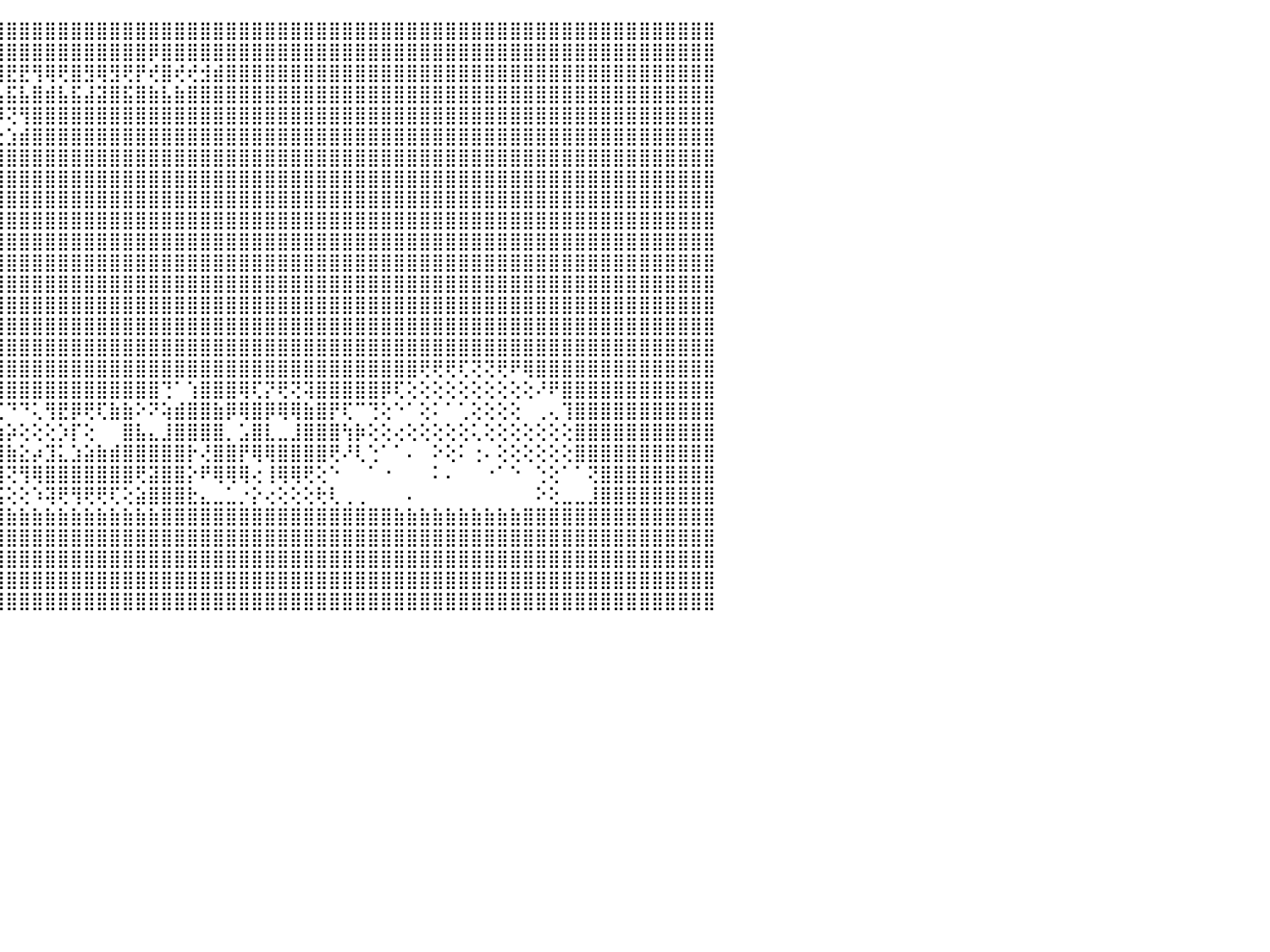

⣿⣿⣿⣿⣿⣿⣿⣿⣿⣿⣿⣿⣿⣿⣿⣿⣿⣿⣿⣿⣿⣿⣿⣿⣿⣿⣿⣿⣿⣿⣿⣿⣿⣿⣿⣿⣿⣿⣿⣿⣿⣿⣿⣿⣿⣿⣿⣿⣿⣿⣿⣿⣿⣿⣿⣿⣿⣿⣿⣿⣿⣿⣿⣿⣿⣿⣿⣿⣿⣿⣿⣿⣿⣿⣿⣿⣿⣿⣿⣿⣿⣿⣿⣿⣿⣿⣿⣿⣿⣿⣿⣿⣿⣿⣿⣿⣿⣿⣿⣿⠀
⣿⣿⣿⣿⣿⣿⣿⣿⣿⣿⣿⣿⣿⣿⣿⣿⣿⣿⣿⣿⣿⣿⣿⣿⣿⣿⣿⣿⣿⣿⣿⣿⣿⣿⣿⣿⣿⣿⣿⢿⣿⣿⣿⣿⣿⣿⣿⣿⣿⣿⣿⣿⣿⣿⣿⣿⡿⣿⣿⣿⣿⣿⣿⣿⣿⣿⣿⣿⣿⣿⣿⣿⣿⣿⣿⣿⣿⣿⣿⣿⣿⣿⣿⣿⣿⣿⣿⣿⣿⣿⣿⣿⣿⣿⣿⣿⣿⣿⣿⣿⠀
⣿⣿⣿⣿⣿⣿⣟⣿⡿⢻⣻⢿⢿⣿⡟⡿⣿⢿⢟⡿⢿⣟⣟⢿⢿⢟⡻⡟⣟⡿⣿⣿⢿⡿⣿⡿⢞⣿⡾⢻⢺⢟⡞⣟⣿⣟⣟⢻⢿⢟⣿⣻⢿⣻⢟⡟⢞⣿⢞⢞⣺⣾⣿⣿⣿⣿⣿⣿⣿⣿⣿⣿⣿⣿⣿⣿⣿⣿⣿⣿⣿⣿⣿⣿⣿⣿⣿⣿⣿⣿⣿⣿⣿⣿⣿⣿⣿⣿⣿⣿⠀
⣿⣿⣿⣿⣿⣿⣵⣿⣷⣾⣯⣮⣵⣷⣽⣵⣿⣽⣿⣯⣧⣿⣿⣿⣿⣾⣽⣷⣿⣵⣿⣽⡝⢫⣿⣷⢕⢻⢇⢝⠼⣾⣯⣾⣧⣯⣧⣿⣾⣧⣯⣼⣽⣿⣯⣿⣷⣧⣷⣿⣿⣿⣿⣿⣿⣿⣿⣿⣿⣿⣿⣿⣿⣿⣿⣿⣿⣿⣿⣿⣿⣿⣿⣿⣿⣿⣿⣿⣿⣿⣿⣿⣿⣿⣿⣿⣿⣿⣿⣿⠀
⣿⣿⣿⣿⣿⣿⣿⣿⣿⣿⣿⣿⣿⣿⣿⣿⣿⣿⣿⣿⣿⣿⣿⣿⣿⣿⣿⣿⣿⣿⣿⡻⢕⢕⢻⣿⡕⢕⣵⡇⢔⣼⢝⢝⡿⢝⢻⣿⣿⣿⣿⣿⣿⣿⣿⣿⣿⣿⣿⣿⣿⣿⣿⣿⣿⣿⣿⣿⣿⣿⣿⣿⣿⣿⣿⣿⣿⣿⣿⣿⣿⣿⣿⣿⣿⣿⣿⣿⣿⣿⣿⣿⣿⣿⣿⣿⣿⣿⣿⣿⠀
⣿⣿⣿⣿⣿⣿⣿⣿⣿⣿⣿⣿⣿⣿⣿⣿⣿⣿⣿⣿⣿⣿⣿⣿⣿⡿⢏⢻⢝⢹⡳⢕⢜⣕⢍⣿⣧⣵⣿⣧⣜⢇⢕⢌⢕⣱⣾⣿⣿⣿⣿⣿⣿⣿⣿⣿⣿⣿⣿⣿⣿⣿⣿⣿⣿⣿⣿⣿⣿⣿⣿⣿⣿⣿⣿⣿⣿⣿⣿⣿⣿⣿⣿⣿⣿⣿⣿⣿⣿⣿⣿⣿⣿⣿⣿⣿⣿⣿⣿⣿⠀
⣿⣿⣿⣿⣿⣿⣿⣿⣿⣿⣿⣿⣿⣿⣿⣿⣿⣿⣿⣿⣿⣿⣿⣿⣿⢇⢵⢕⢕⣧⣕⣱⣼⣿⣿⣿⣿⣿⣿⣿⣿⣿⣧⣵⣾⣿⣿⣿⣿⣿⣿⣿⣿⣿⣿⣿⣿⣿⣿⣿⣿⣿⣿⣿⣿⣿⣿⣿⣿⣿⣿⣿⣿⣿⣿⣿⣿⣿⣿⣿⣿⣿⣿⣿⣿⣿⣿⣿⣿⣿⣿⣿⣿⣿⣿⣿⣿⣿⣿⣿⠀
⣿⣿⣿⣿⣿⣿⣿⣿⣿⣿⣿⣿⣿⣿⣿⣿⣿⣿⣿⣿⣿⣿⣿⣿⣿⣧⣵⣕⣕⣜⣿⣿⣿⣿⣿⣿⣿⣿⣿⣿⣿⣿⣿⣿⣿⣿⣿⣿⣿⣿⣿⣿⣿⣿⣿⣿⣿⣿⣿⣿⣿⣿⣿⣿⣿⣿⣿⣿⣿⣿⣿⣿⣿⣿⣿⣿⣿⣿⣿⣿⣿⣿⣿⣿⣿⣿⣿⣿⣿⣿⣿⣿⣿⣿⣿⣿⣿⣿⣿⣿⠀
⣿⣿⣿⣿⣿⣿⣿⣿⣿⣿⣿⣿⣿⣿⣿⣿⣿⣿⣿⣿⣿⣿⣿⣿⣿⣿⣿⣿⣿⣿⣿⣿⣿⣿⣿⣿⣿⣿⣿⣿⣿⣿⣿⣿⣿⣿⣿⣿⣿⣿⣿⣿⣿⣿⣿⣿⣿⣿⣿⣿⣿⣿⣿⣿⣿⣿⣿⣿⣿⣿⣿⣿⣿⣿⣿⣿⣿⣿⣿⣿⣿⣿⣿⣿⣿⣿⣿⣿⣿⣿⣿⣿⣿⣿⣿⣿⣿⣿⣿⣿⠀
⣿⣿⣿⣿⣿⣿⣿⣿⣿⣿⣿⣿⣿⣿⣿⣿⣿⣿⣿⣿⣿⣿⣿⣿⣿⣿⣿⣿⣿⣿⣿⣿⣿⣿⣿⣿⣿⣿⣿⣿⣿⣿⣿⣿⣿⣿⣿⣿⣿⣿⣿⣿⣿⣿⣿⣿⣿⣿⣿⣿⣿⣿⣿⣿⣿⣿⣿⣿⣿⣿⣿⣿⣿⣿⣿⣿⣿⣿⣿⣿⣿⣿⣿⣿⣿⣿⣿⣿⣿⣿⣿⣿⣿⣿⣿⣿⣿⣿⣿⣿⠀
⣿⣿⣿⣿⣿⣿⣿⣿⣿⣿⣿⣿⣿⣿⣿⣿⣿⣿⣿⣿⣿⣿⣿⣿⣿⣿⣿⣿⣿⣿⣿⣿⣿⣿⣿⣿⣿⣿⣿⣿⣿⣿⣿⣿⣿⣿⣿⣿⣿⣿⣿⣿⣿⣿⣿⣿⣿⣿⣿⣿⣿⣿⣿⣿⣿⣿⣿⣿⣿⣿⣿⣿⣿⣿⣿⣿⣿⣿⣿⣿⣿⣿⣿⣿⣿⣿⣿⣿⣿⣿⣿⣿⣿⣿⣿⣿⣿⣿⣿⣿⠀
⣿⣿⣿⣿⣿⣿⣿⣿⣿⣿⣿⣿⣿⣿⣿⣿⣿⣿⣿⣿⣿⣿⣿⣿⣿⣿⣿⣿⣿⣿⣿⣿⣿⣿⣿⣿⣿⣿⣿⣿⣿⣿⣿⣿⣿⣿⣿⣿⣿⣿⣿⣿⣿⣿⣿⣿⣿⣿⣿⣿⣿⣿⣿⣿⣿⣿⣿⣿⣿⣿⣿⣿⣿⣿⣿⣿⣿⣿⣿⣿⣿⣿⣿⣿⣿⣿⣿⣿⣿⣿⣿⣿⣿⣿⣿⣿⣿⣿⣿⣿⠀
⣿⣿⣿⣿⣿⣿⣿⣿⣿⣿⣿⣿⣿⣿⣿⣿⣿⣿⣿⣿⣿⣿⣿⣿⣿⣿⣿⣿⣿⣿⣿⣿⣿⣿⣿⣿⣿⣿⣿⣿⣿⣿⣿⣿⣿⣿⣿⣿⣿⣿⣿⣿⣿⣿⣿⣿⣿⣿⣿⣿⣿⣿⣿⣿⣿⣿⣿⣿⣿⣿⣿⣿⣿⣿⣿⣿⣿⣿⣿⣿⣿⣿⣿⣿⣿⣿⣿⣿⣿⣿⣿⣿⣿⣿⣿⣿⣿⣿⣿⣿⠀
⣿⣿⣿⣿⣿⣿⣿⣿⣿⣿⣿⣿⣿⣿⣿⣿⣿⣿⣿⣿⣿⣿⣿⣿⣿⣿⣿⣿⣿⣿⣿⣿⣿⣿⣿⣿⣿⣿⣿⣿⣿⣿⣿⣿⣿⣿⣿⣿⣿⣿⣿⣿⣿⣿⣿⣿⣿⣿⣿⣿⣿⣿⣿⣿⣿⣿⣿⣿⣿⣿⣿⣿⣿⣿⣿⣿⣿⣿⣿⣿⣿⣿⣿⣿⣿⣿⣿⣿⣿⣿⣿⣿⣿⣿⣿⣿⣿⣿⣿⣿⠀
⣿⣿⣿⣿⣿⣿⣿⣿⣿⣿⣿⣿⣿⣿⣿⣿⣿⣿⣿⣿⣿⣿⣿⣿⣿⣿⣿⣿⣿⣿⣿⣿⣿⣿⣿⣿⣿⣿⣿⣿⣿⣿⣿⣿⣿⣿⣿⣿⣿⣿⣿⣿⣿⣿⣿⣿⣿⣿⣿⣿⣿⣿⣿⣿⣿⣿⣿⣿⣿⣿⣿⣿⣿⣿⣿⣿⣿⣿⣿⣿⣿⣿⣿⣿⣿⣿⣿⣿⣿⣿⣿⣿⣿⣿⣿⣿⣿⣿⣿⣿⠀
⣿⣿⣿⣿⣿⣿⣿⣿⣿⣿⣿⣿⣿⣿⣿⣿⣿⣿⣿⣿⣿⣿⣿⣿⣿⣿⣿⣿⣿⣿⣿⣿⣿⣿⣿⣿⣿⣿⣿⣿⣿⣿⣿⣿⣿⣿⣿⣿⣿⣿⣿⣿⣿⣿⣿⣿⣿⣿⣿⣿⣿⣿⣿⣿⣿⣿⣿⣿⣿⣿⣿⣿⣿⣿⣿⣿⣿⣿⣿⣿⣿⣿⣿⣿⣿⣿⣿⣿⣿⣿⣿⣿⣿⣿⣿⣿⣿⣿⣿⣿⠀
⣿⣿⣿⣿⣿⣿⣿⣿⣿⣿⣿⣿⣿⣿⣿⣿⣿⣿⣿⣿⣿⣿⣿⣿⣿⣿⣿⣿⣿⣿⡿⢟⢟⢏⢝⢝⢟⢟⢿⣿⣿⣿⣿⣿⣿⣿⣿⣿⣿⣿⣿⣿⣿⣿⣿⣿⣿⣿⣿⣿⣿⣿⣿⣿⣿⣿⣿⣿⣿⣿⣿⣿⣿⣿⣿⣿⣿⢟⢟⢟⢏⢝⢝⢟⠟⢿⣿⣿⣿⣿⣿⣿⣿⣿⣿⣿⣿⣿⣿⣿⠀
⣿⣿⣿⣿⣿⣿⣿⣿⣿⣿⣿⡟⠋⠙⠛⢻⣿⣻⣿⣿⣿⣿⣿⣝⠉⢹⣿⣿⢿⢫⣵⣷⣵⣿⣿⣿⣿⣿⣿⡜⣿⣿⣿⣿⣿⣿⣿⣿⣿⣿⣿⣿⣿⣿⣿⣿⣿⢙⠁⢱⣿⣿⣿⢿⢏⡝⢟⢝⢽⣿⣿⣿⣿⣿⡿⢏⢕⢕⢕⢕⢕⢕⢕⢕⢕⢕⠜⠟⣿⣿⣿⣿⣿⣿⣿⣿⣿⣿⣿⣿⠀
⣿⣿⣿⣿⣿⣿⣿⣿⣿⣿⣿⣧⣤⣄⣵⣿⣿⣿⡿⠉⢹⣿⢉⠹⣷⣿⣿⣯⢕⠁⠁⢕⢟⢍⠝⢝⢝⠝⠝⠝⢜⢻⣿⣿⢏⠙⠙⢅⢻⣟⡿⢟⢏⣷⣷⠕⠝⢵⣾⣿⣿⣷⡿⢿⣿⡿⢿⢿⣷⣿⡟⢏⠉⢙⢕⠑⠁⢕⠅⠁⢁⢕⢕⢕⢕⠀⢀⢄⢹⣿⣿⣿⣿⣿⣿⣿⣿⣿⣿⣿⠀
⣿⣿⣿⣿⣿⣿⣿⣿⣿⣿⣿⣿⣿⣿⣿⣿⣿⣿⣷⣶⣿⣿⣷⣾⣿⣿⣿⡟⠑⠀⠀⠕⠑⠀⠂⠀⠐⠐⠁⠀⠑⢌⢻⣿⣷⡵⢕⢕⢕⡱⡏⢕⠀⠀⣿⣧⣄⣸⣿⣿⣿⣿⡀⣡⣿⣇⣀⣸⣿⣿⣿⢳⡷⢕⢕⢔⢕⢕⢕⢕⢕⢅⢕⢕⢕⢕⢕⢕⢕⣿⣿⣿⣿⣿⣿⣿⣿⣿⣿⣿⠀
⣿⣿⣿⣿⣿⣿⣿⣿⣿⣿⣿⣿⣿⣿⣿⣿⣿⣿⣿⣿⡍⢟⣟⣿⣿⢯⣿⡷⠀⠀⠀⠀⠀⠀⠀⠁⠀⠀⠀⢠⣴⢕⢜⣿⣿⣷⣕⡴⣹⣅⣱⣵⣷⣾⣿⣿⣿⣿⣿⡗⢜⣿⣿⡟⢿⢿⣿⣿⣿⣿⢟⠜⢇⢑⠁⠁⠄⠀⠕⢕⠅⢐⠄⢕⢕⢕⢕⢕⢕⣿⣿⣿⣿⣿⣿⣿⣿⣿⣿⣿⠀
⣿⣿⣿⣿⣿⣿⣿⣿⣿⡇⢜⣿⣿⢜⢟⢿⢿⢻⢻⢟⢕⢜⢟⢟⢝⢕⣿⢕⢕⢔⠀⠀⠀⠀⠀⠀⠀⠀⠀⠜⢎⢕⢕⣝⣿⢝⢻⢿⣿⣿⣿⣿⣿⣿⣿⢟⣽⣿⣿⡕⠟⢿⢿⢿⢔⢸⢿⢿⢟⢕⠑⠀⠀⠁⠐⠀⠀⠀⠅⠄⠀⠀⠐⠁⠑⠀⢑⢕⠁⠁⢝⣿⣿⣿⣿⣿⣿⣿⣿⣿⠀
⣿⣿⣿⣿⣿⣿⣿⣿⣿⣇⣕⣼⣝⢕⢕⢔⢅⠄⠑⠕⢕⢳⢄⢀⢕⣜⣟⣇⣕⣑⢀⢐⢂⢒⢂⢀⢐⢂⢄⢀⢀⠼⣿⣿⣮⢕⢕⠱⢽⢟⢻⢟⢟⢏⢕⣵⣿⣿⣿⣗⣄⣀⣁⡐⡕⢔⢕⢕⢕⢗⢇⢀⢀⠀⠀⠀⠄⠀⠀⠀⠀⠀⠀⠀⠀⠀⠕⢕⣀⣀⣸⣿⣿⣿⣿⣿⣿⣿⣿⣿⠀
⣿⣿⣿⣿⣿⣿⣿⣿⣿⣿⣿⣿⣿⣿⣿⣿⣿⣿⣿⣿⣿⣿⣿⣿⣿⣿⣿⣿⣿⣿⣿⣿⣿⣿⣿⣿⣿⣿⣿⣿⣿⣿⣿⣿⣿⣷⣷⣷⣷⣷⣷⣷⣷⣷⣷⣷⣷⣿⣿⣿⣿⣿⣿⣿⣿⣿⣿⣿⣿⣿⣿⣿⣿⣿⣿⣷⣷⣷⣷⣷⣷⣷⣷⣷⣷⣿⣿⣿⣿⣿⣿⣿⣿⣿⣿⣿⣿⣿⣿⣿⠀
⣿⣿⣿⣿⣿⣿⣿⣿⣿⣿⣿⣿⣿⣿⣿⣿⣿⣿⣿⣿⣿⣿⣿⣿⣿⣿⣿⣿⣿⣿⣿⣿⣿⣿⣿⣿⣿⣿⣿⣿⣿⣿⣿⣿⣿⣿⣿⣿⣿⣿⣿⣿⣿⣿⣿⣿⣿⣿⣿⣿⣿⣿⣿⣿⣿⣿⣿⣿⣿⣿⣿⣿⣿⣿⣿⣿⣿⣿⣿⣿⣿⣿⣿⣿⣿⣿⣿⣿⣿⣿⣿⣿⣿⣿⣿⣿⣿⣿⣿⣿⠀
⣿⣿⣿⣿⣿⣿⣿⣿⣿⣿⣿⣿⣿⣿⣿⣿⣿⣿⣿⣿⣿⣿⣿⣿⣿⣿⣿⣿⣿⣿⣿⣿⣿⣿⣿⣿⣿⣿⣿⣿⣿⣿⣿⣿⣿⣿⣿⣿⣿⣿⣿⣿⣿⣿⣿⣿⣿⣿⣿⣿⣿⣿⣿⣿⣿⣿⣿⣿⣿⣿⣿⣿⣿⣿⣿⣿⣿⣿⣿⣿⣿⣿⣿⣿⣿⣿⣿⣿⣿⣿⣿⣿⣿⣿⣿⣿⣿⣿⣿⣿⠀
⣿⣿⣿⣿⣿⣿⣿⣿⣿⣿⣿⣿⣿⣿⣿⣿⣿⣿⣿⣿⣿⣿⣿⣿⣿⣿⣿⣿⣿⣿⣿⣿⣿⣿⣿⣿⣿⣿⣿⣿⣿⣿⣿⣿⣿⣿⣿⣿⣿⣿⣿⣿⣿⣿⣿⣿⣿⣿⣿⣿⣿⣿⣿⣿⣿⣿⣿⣿⣿⣿⣿⣿⣿⣿⣿⣿⣿⣿⣿⣿⣿⣿⣿⣿⣿⣿⣿⣿⣿⣿⣿⣿⣿⣿⣿⣿⣿⣿⣿⣿⠀
⢻⢿⢿⢿⢿⢿⢿⢿⢿⢿⢿⠿⠿⣿⣿⣿⣿⣿⣿⣿⣿⣿⣿⣿⣿⣿⣿⣿⣿⣿⣿⣿⣿⣿⣿⣿⣿⣿⣿⣿⣿⣿⣿⣿⣿⣿⣿⣿⣿⣿⣿⣿⣿⣿⣿⣿⣿⣿⣿⣿⣿⣿⣿⣿⣿⣿⣿⣿⣿⣿⣿⣿⣿⣿⣿⣿⣿⣿⣿⣿⣿⣿⣿⣿⣿⣿⣿⣿⣿⣿⣿⣿⣿⣿⣿⣿⣿⣿⣿⣿⠀
⠀⠀⠀⠀⠀⠀⠀⠀⠀⠀⠀⠀⠀⠀⠀⠀⠀⠀⠀⠀⠀⠀⠀⠀⠀⠀⠀⠀⠀⠀⠀⠀⠀⠀⠀⠀⠀⠀⠀⠀⠀⠀⠀⠀⠀⠀⠀⠀⠀⠀⠀⠀⠀⠀⠀⠀⠀⠀⠀⠀⠀⠀⠀⠀⠀⠀⠀⠀⠀⠀⠀⠀⠀⠀⠀⠀⠀⠀⠀⠀⠀⠀⠀⠀⠀⠀⠀⠀⠀⠀⠀⠀⠀⠀⠀⠀⠀⠀⠀⠀⠀